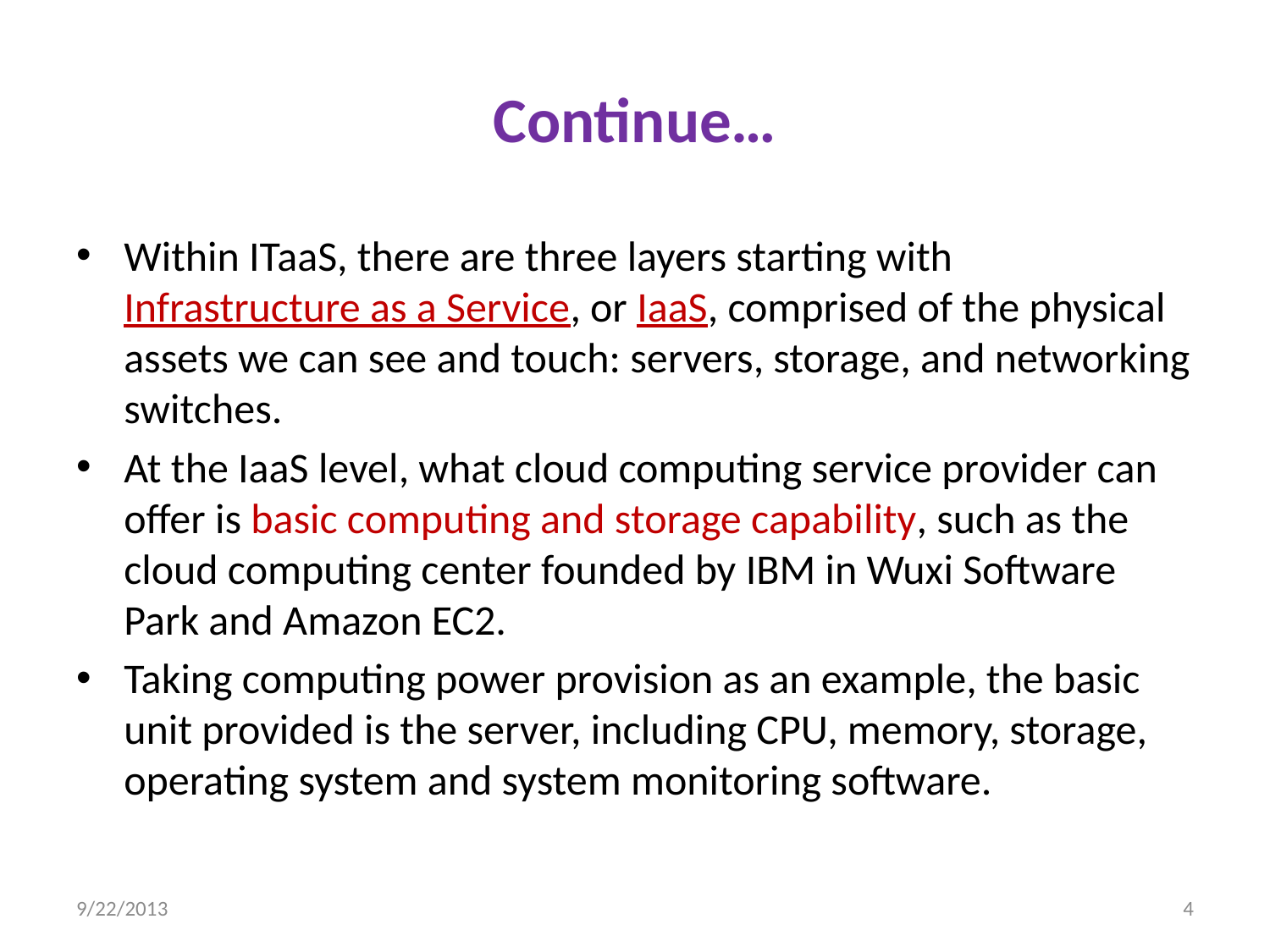

# Continue…
Within ITaaS, there are three layers starting with Infrastructure as a Service, or IaaS, comprised of the physical assets we can see and touch: servers, storage, and networking switches.
At the IaaS level, what cloud computing service provider can offer is basic computing and storage capability, such as the cloud computing center founded by IBM in Wuxi Software Park and Amazon EC2.
Taking computing power provision as an example, the basic unit provided is the server, including CPU, memory, storage, operating system and system monitoring software.
9/22/2013
4